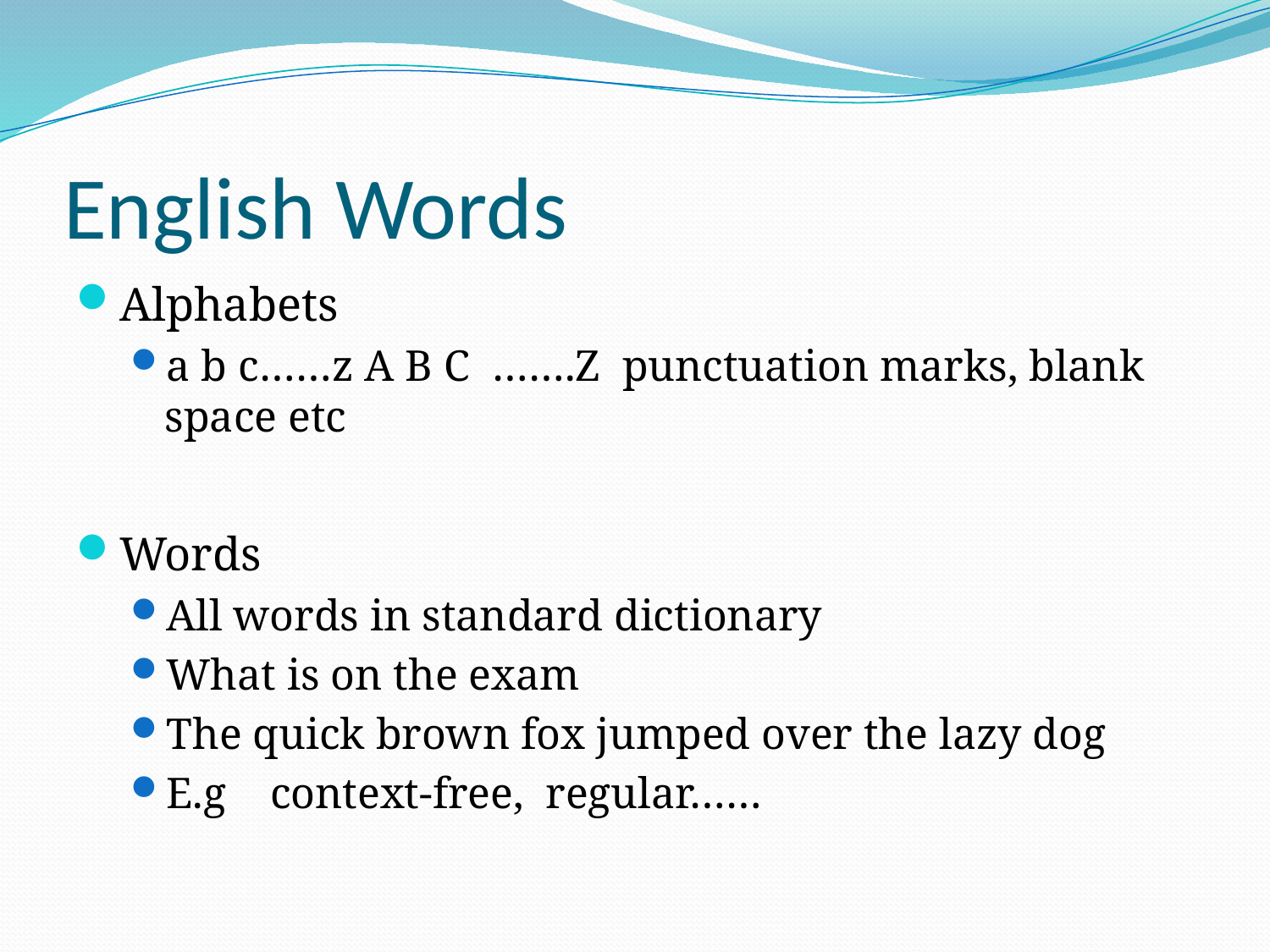

# English Words
Alphabets
a b c……z A B C  …….Z  punctuation marks, blank space etc

Words
All words in standard dictionary
What is on the exam
The quick brown fox jumped over the lazy dog
E.g    context-free,	regular……